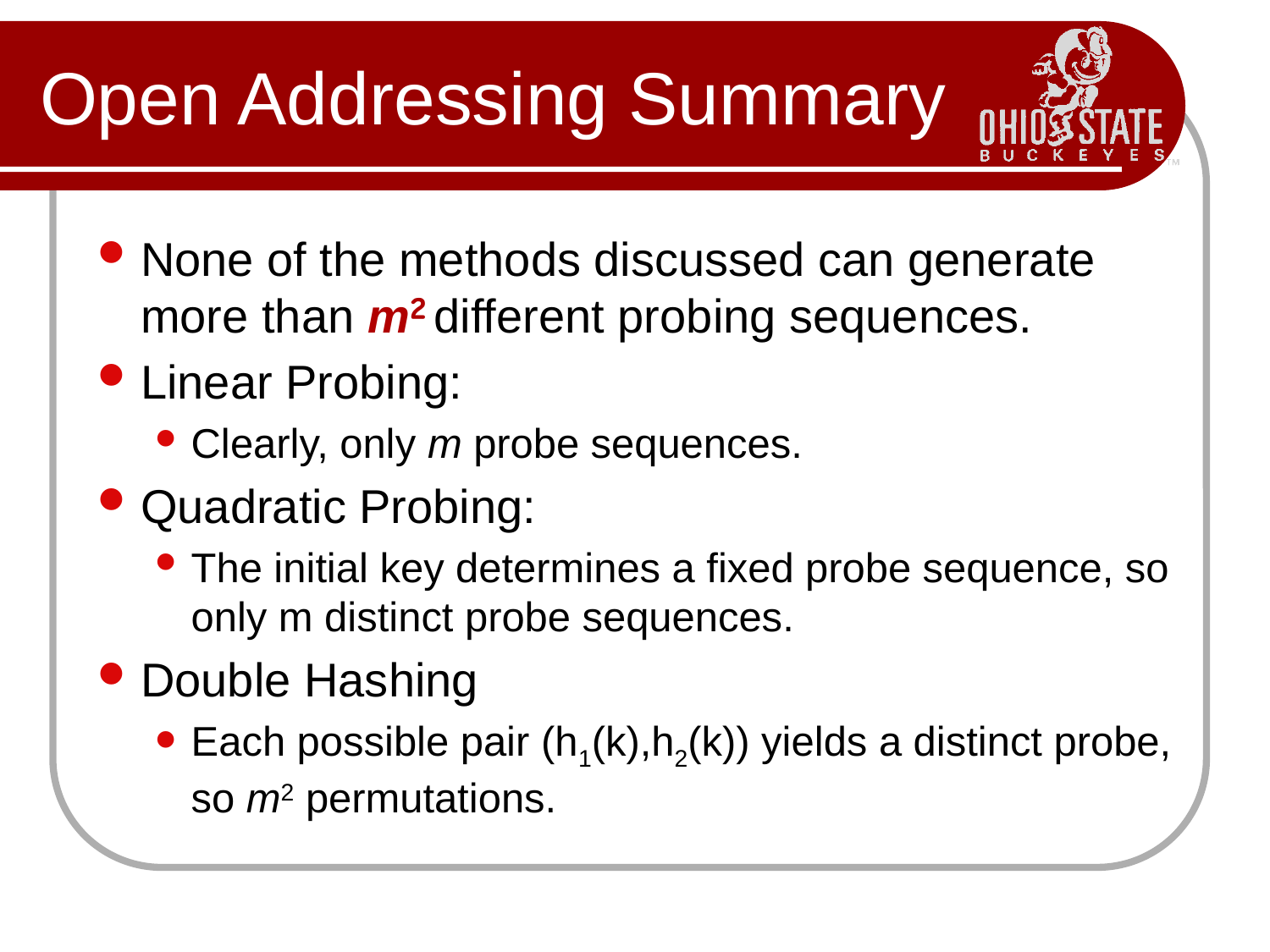

# Open Addressing Summary
None of the methods discussed can generate more than m2 different probing sequences.
Linear Probing:
Clearly, only m probe sequences.
Quadratic Probing:
The initial key determines a fixed probe sequence, so only m distinct probe sequences.
Double Hashing
Each possible pair (h1(k),h2(k)) yields a distinct probe, so m2 permutations.